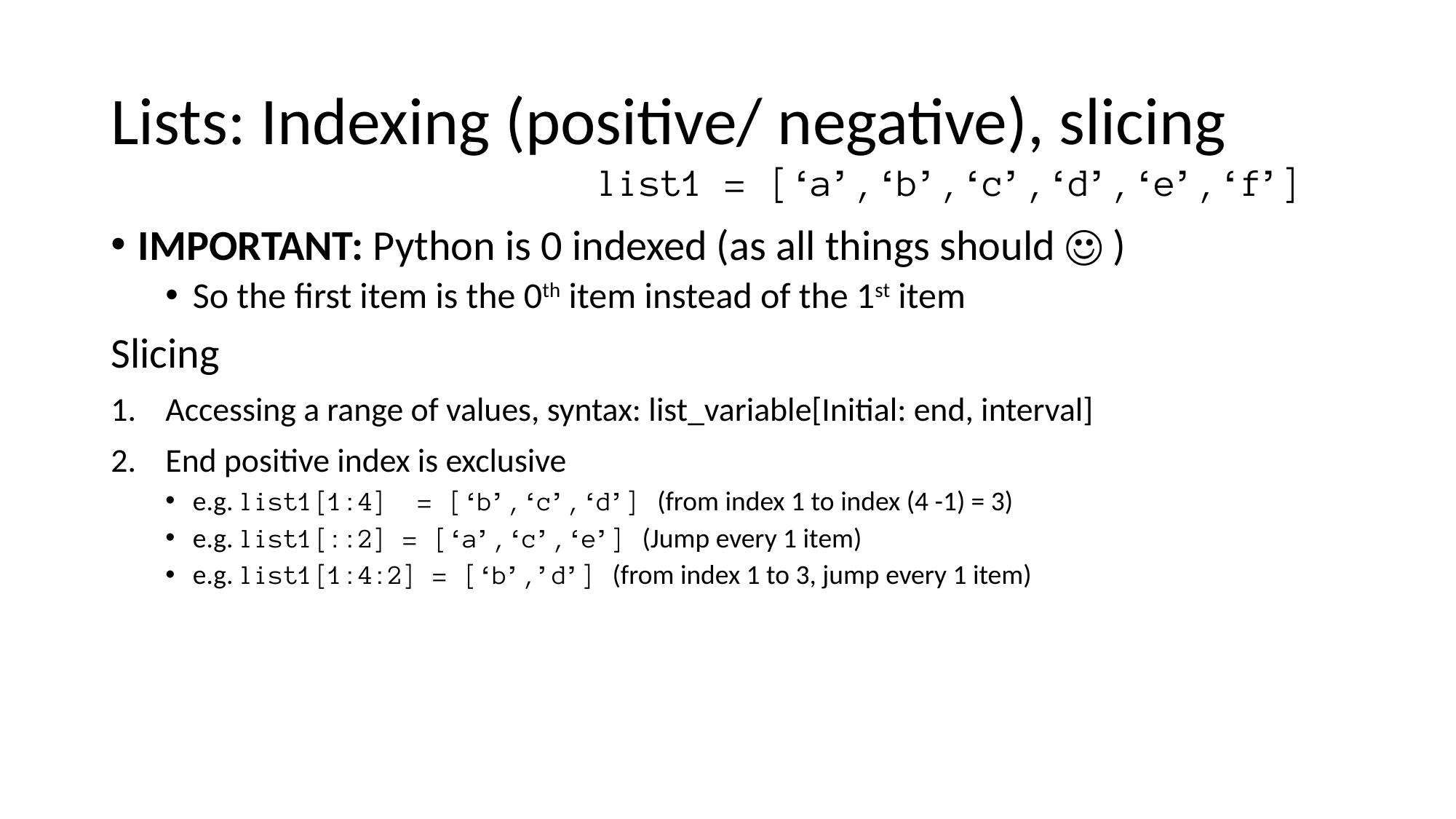

# Lists: Indexing (positive/ negative), slicing
list1 = [‘a’,‘b’,‘c’,‘d’,‘e’,‘f’]
IMPORTANT: Python is 0 indexed (as all things should ☺ )
So the first item is the 0th item instead of the 1st item
Slicing
Accessing a range of values, syntax: list_variable[Initial: end, interval]
End positive index is exclusive
e.g. list1[1:4]  = [‘b’,‘c’,‘d’] (from index 1 to index (4 -1) = 3)
e.g. list1[::2] = [‘a’,‘c’,‘e’] (Jump every 1 item)
e.g. list1[1:4:2] = [‘b’,’d’] (from index 1 to 3, jump every 1 item)